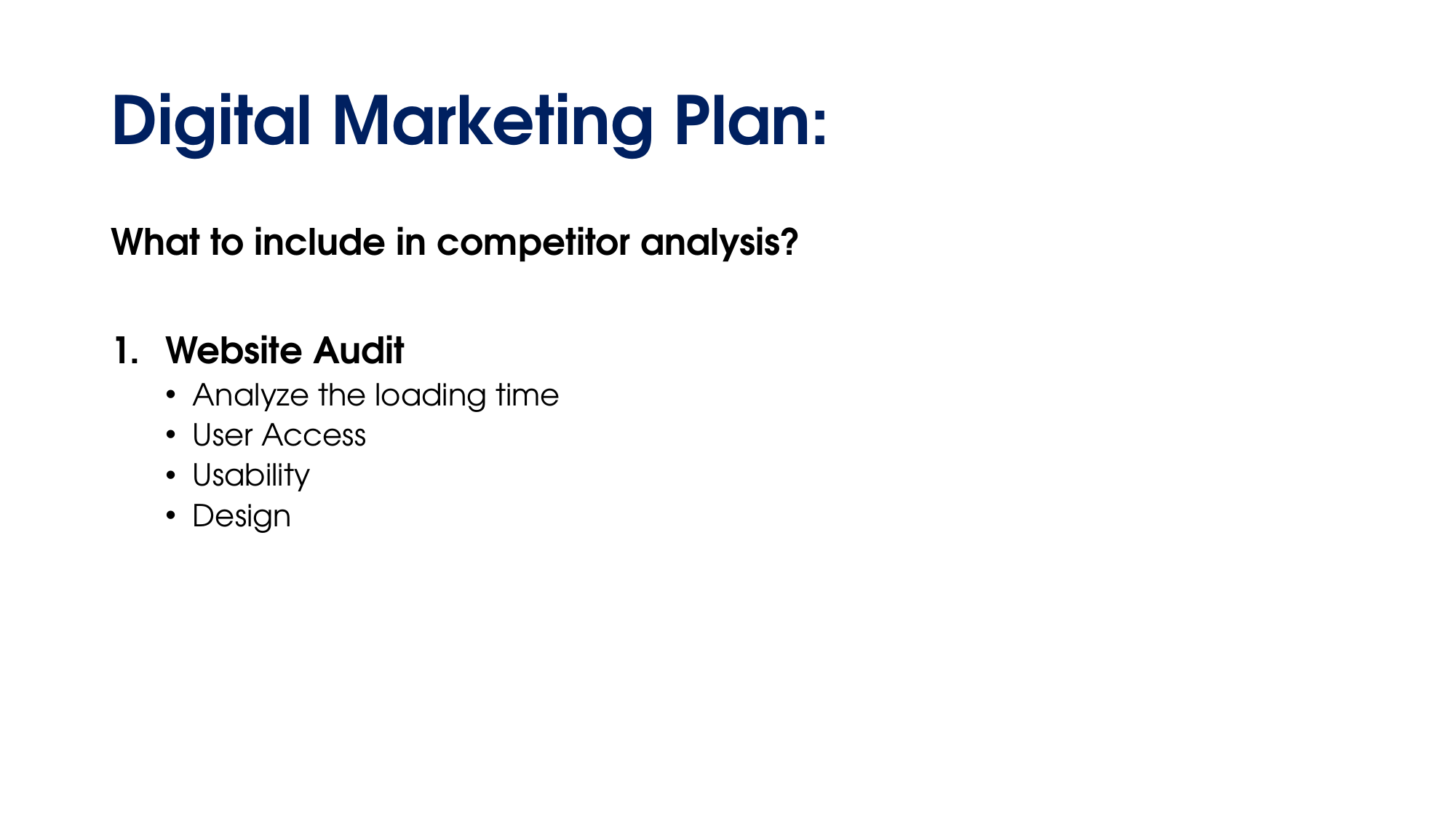

# Digital Marketing Plan:
What to include in competitor analysis?

Website Audit
Analyze the loading time
User Access
Usability
Design